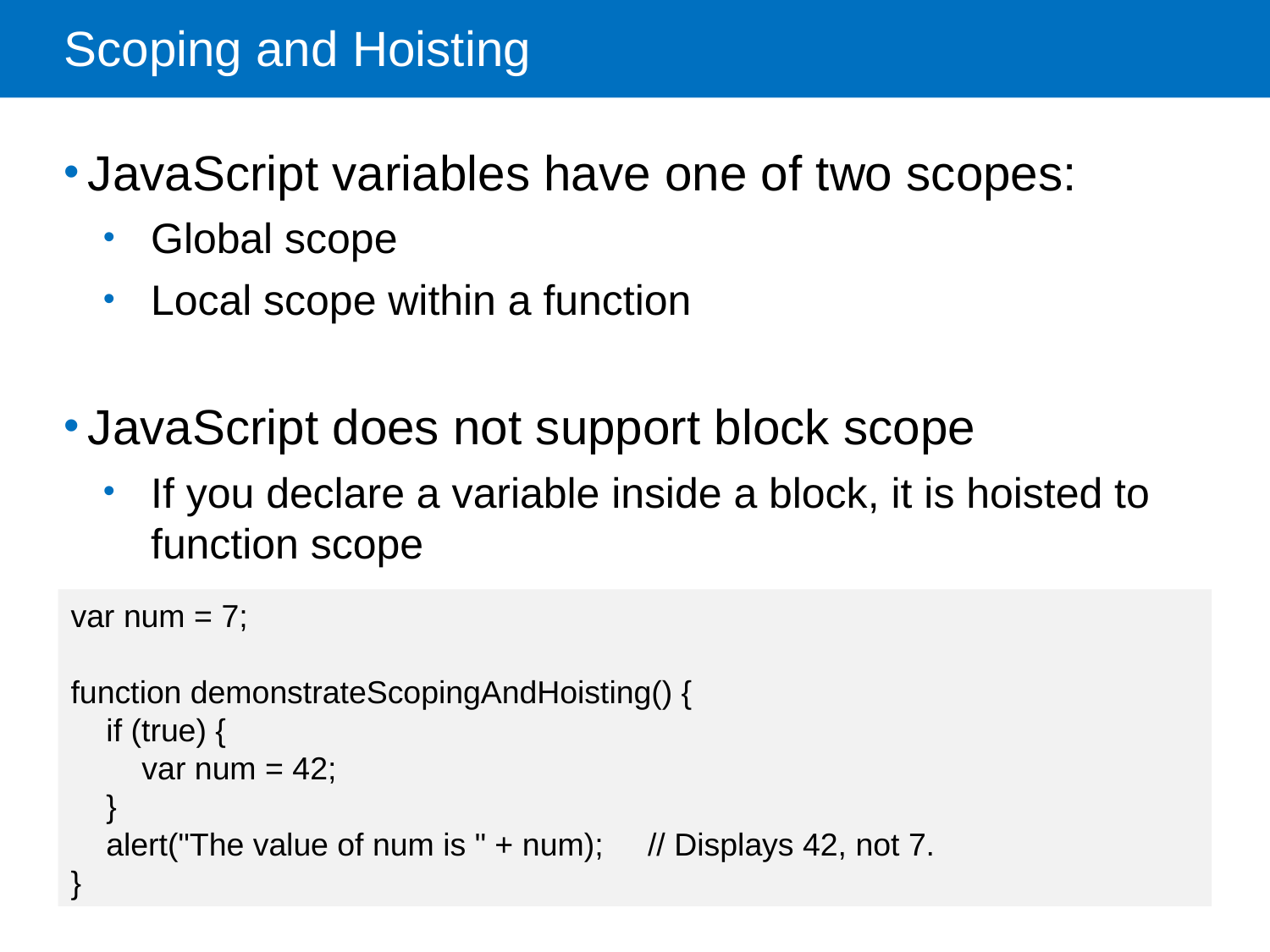

# Scoping and Hoisting
JavaScript variables have one of two scopes:
Global scope
Local scope within a function

JavaScript does not support block scope
If you declare a variable inside a block, it is hoisted to function scope

var num = 7;

function demonstrateScopingAndHoisting() {
    if (true) {
        var num = 42;
    }
    alert("The value of num is " + num);     // Displays 42, not 7.
}